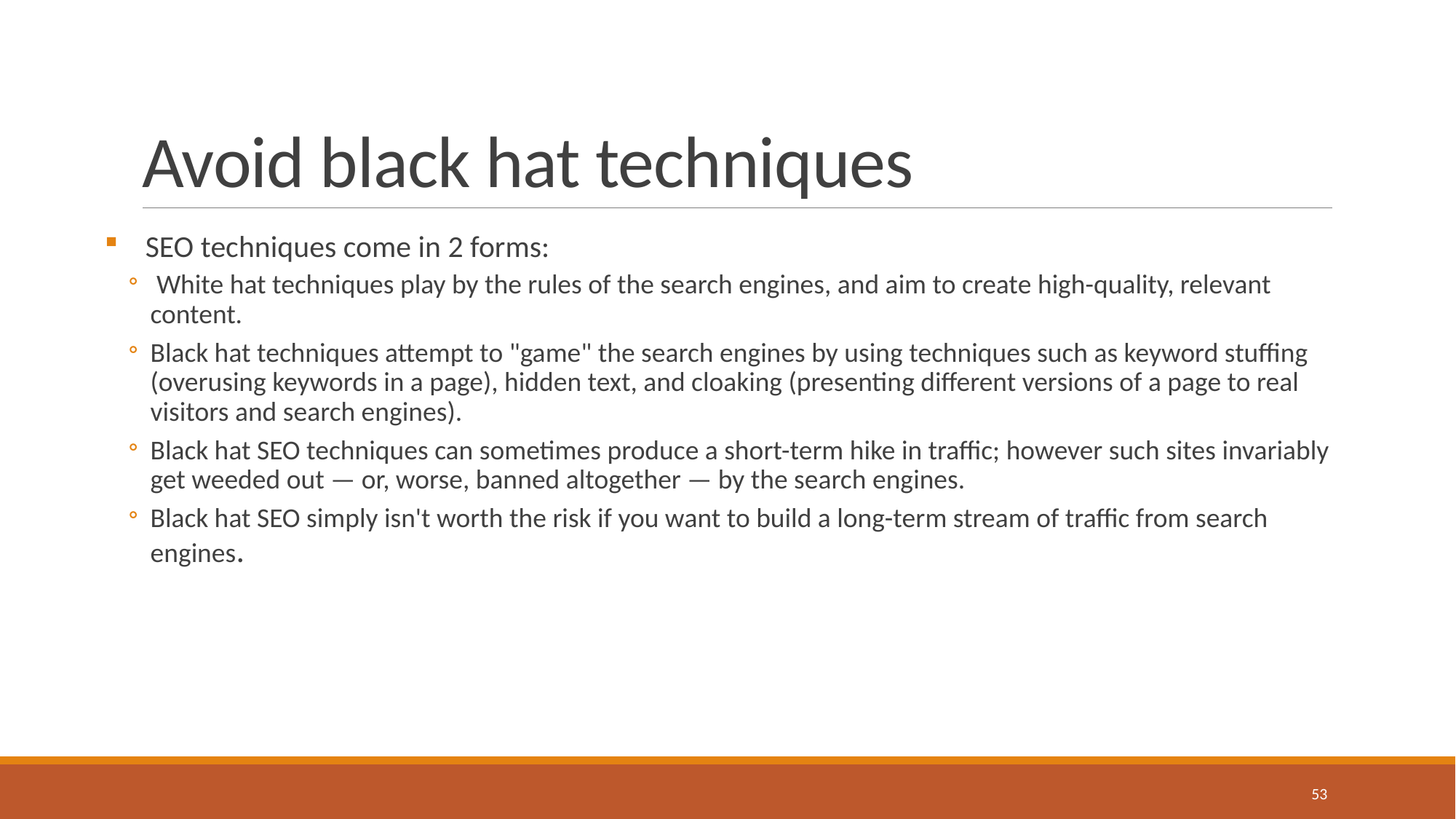

# Avoid black hat techniques
SEO techniques come in 2 forms:
 White hat techniques play by the rules of the search engines, and aim to create high-quality, relevant content.
Black hat techniques attempt to "game" the search engines by using techniques such as keyword stuffing (overusing keywords in a page), hidden text, and cloaking (presenting different versions of a page to real visitors and search engines).
Black hat SEO techniques can sometimes produce a short-term hike in traffic; however such sites invariably get weeded out — or, worse, banned altogether — by the search engines.
Black hat SEO simply isn't worth the risk if you want to build a long-term stream of traffic from search engines.

53